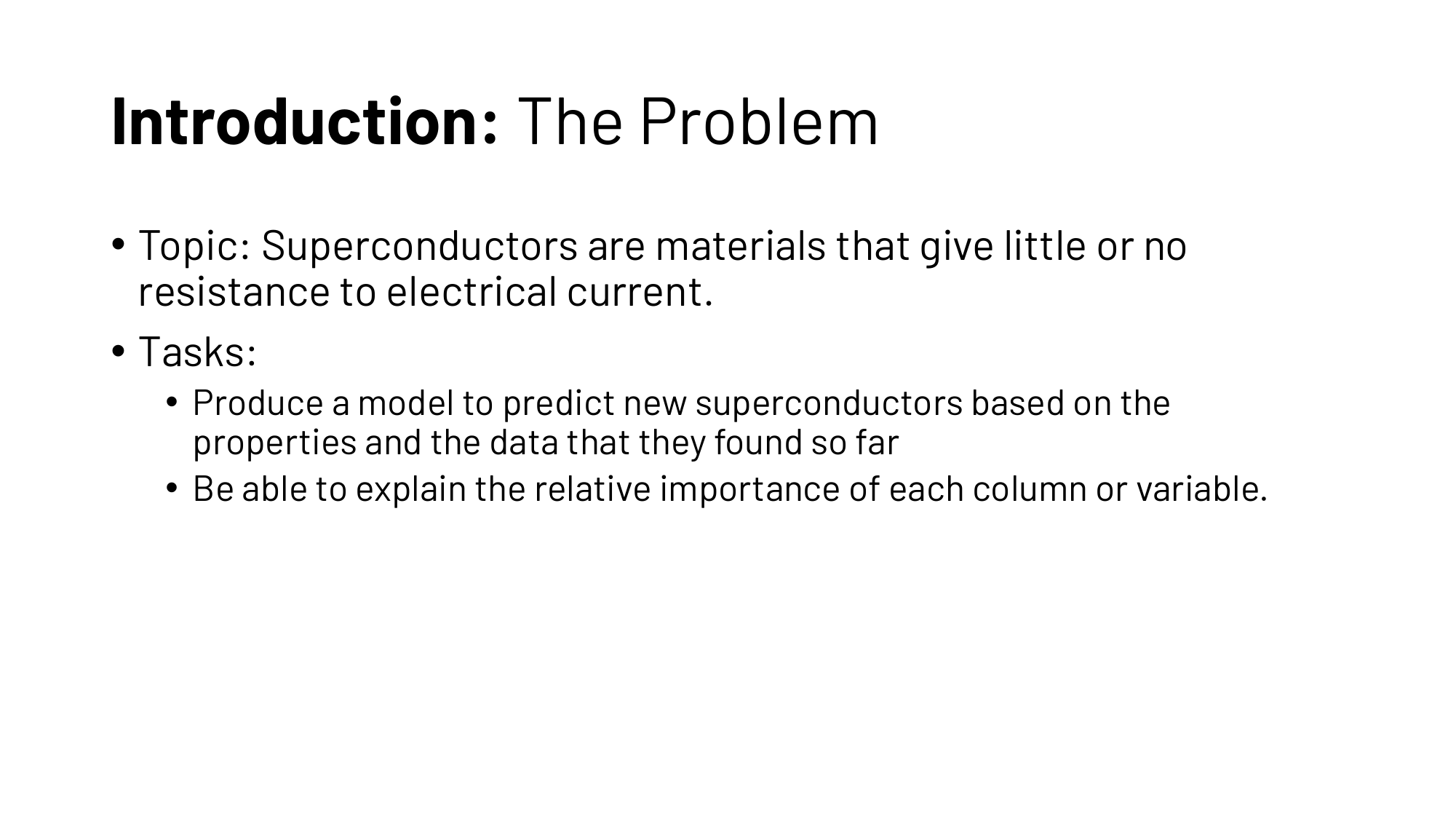

# Introduction: The Problem
Topic: Superconductors are materials that give little or no resistance to electrical current.
Tasks:
Produce a model to predict new superconductors based on the properties and the data that they found so far
Be able to explain the relative importance of each column or variable.